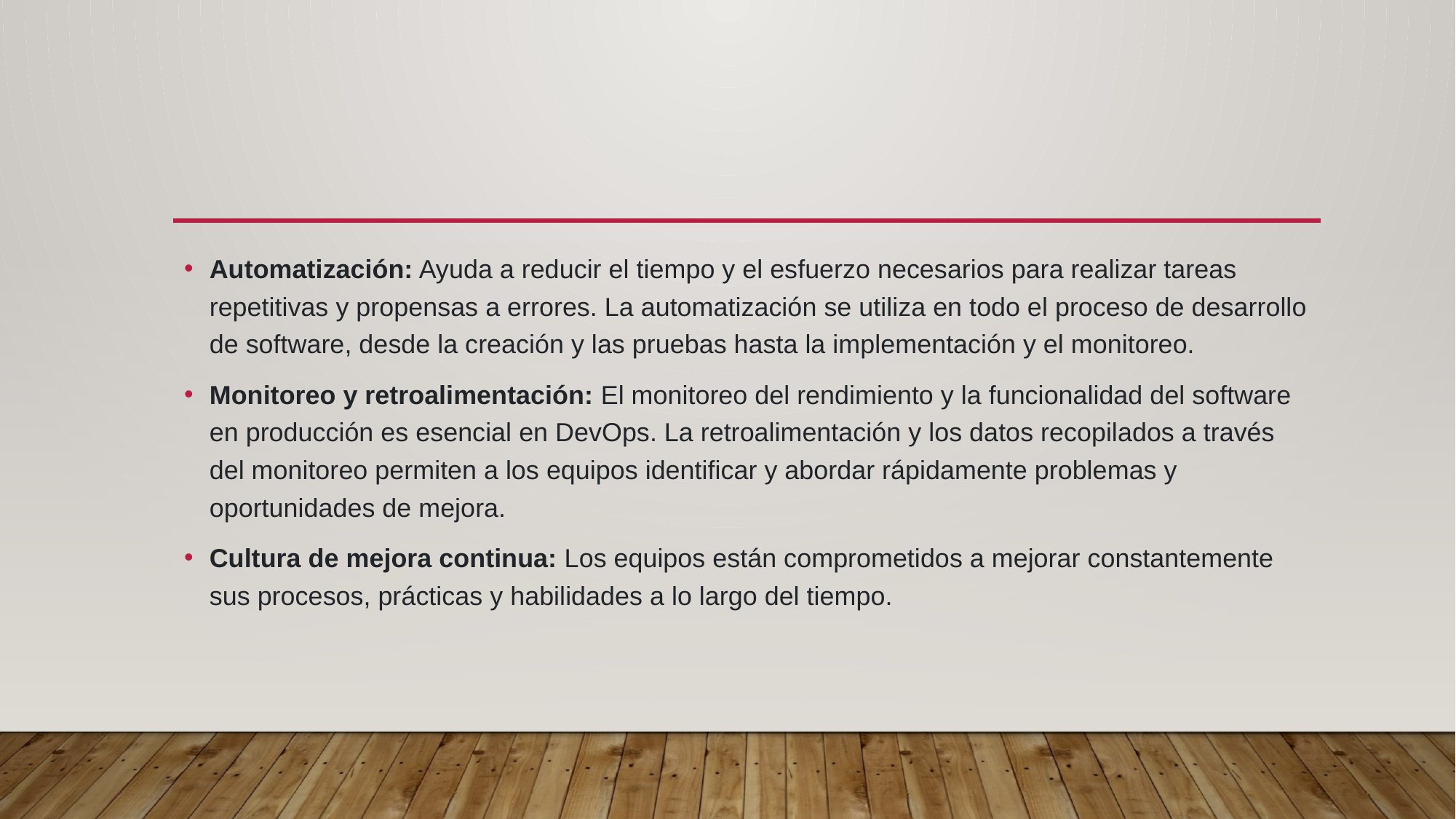

#
Automatización: Ayuda a reducir el tiempo y el esfuerzo necesarios para realizar tareas repetitivas y propensas a errores. La automatización se utiliza en todo el proceso de desarrollo de software, desde la creación y las pruebas hasta la implementación y el monitoreo.
Monitoreo y retroalimentación: El monitoreo del rendimiento y la funcionalidad del software en producción es esencial en DevOps. La retroalimentación y los datos recopilados a través del monitoreo permiten a los equipos identificar y abordar rápidamente problemas y oportunidades de mejora.
Cultura de mejora continua: Los equipos están comprometidos a mejorar constantemente sus procesos, prácticas y habilidades a lo largo del tiempo.